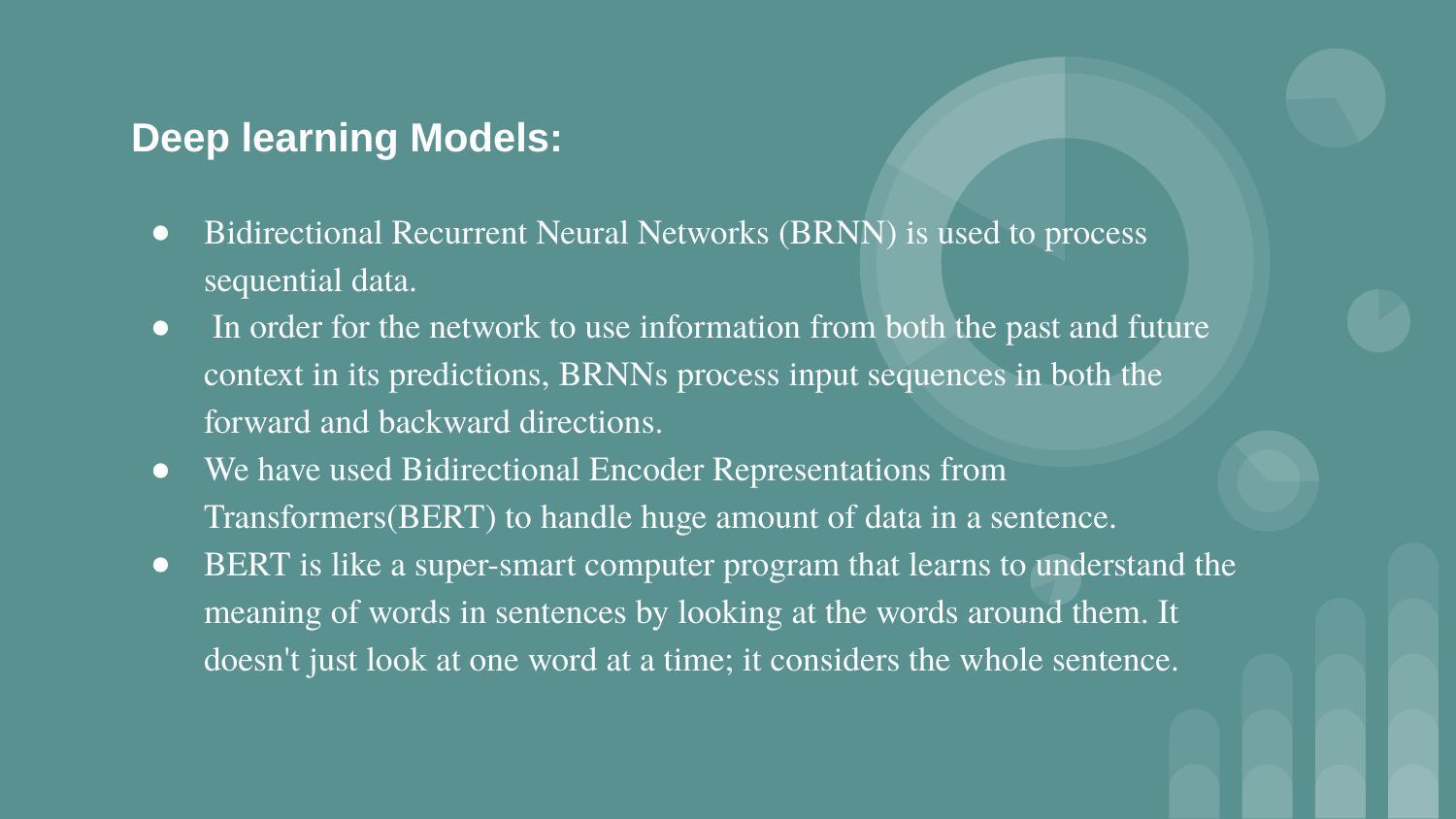

# Deep learning Models:

Bidirectional Recurrent Neural Networks (BRNN) is used to process sequential data.
 In order for the network to use information from both the past and future context in its predictions, BRNNs process input sequences in both the forward and backward directions.
We have used Bidirectional Encoder Representations from Transformers(BERT) to handle huge amount of data in a sentence.
BERT is like a super-smart computer program that learns to understand the meaning of words in sentences by looking at the words around them. It doesn't just look at one word at a time; it considers the whole sentence.